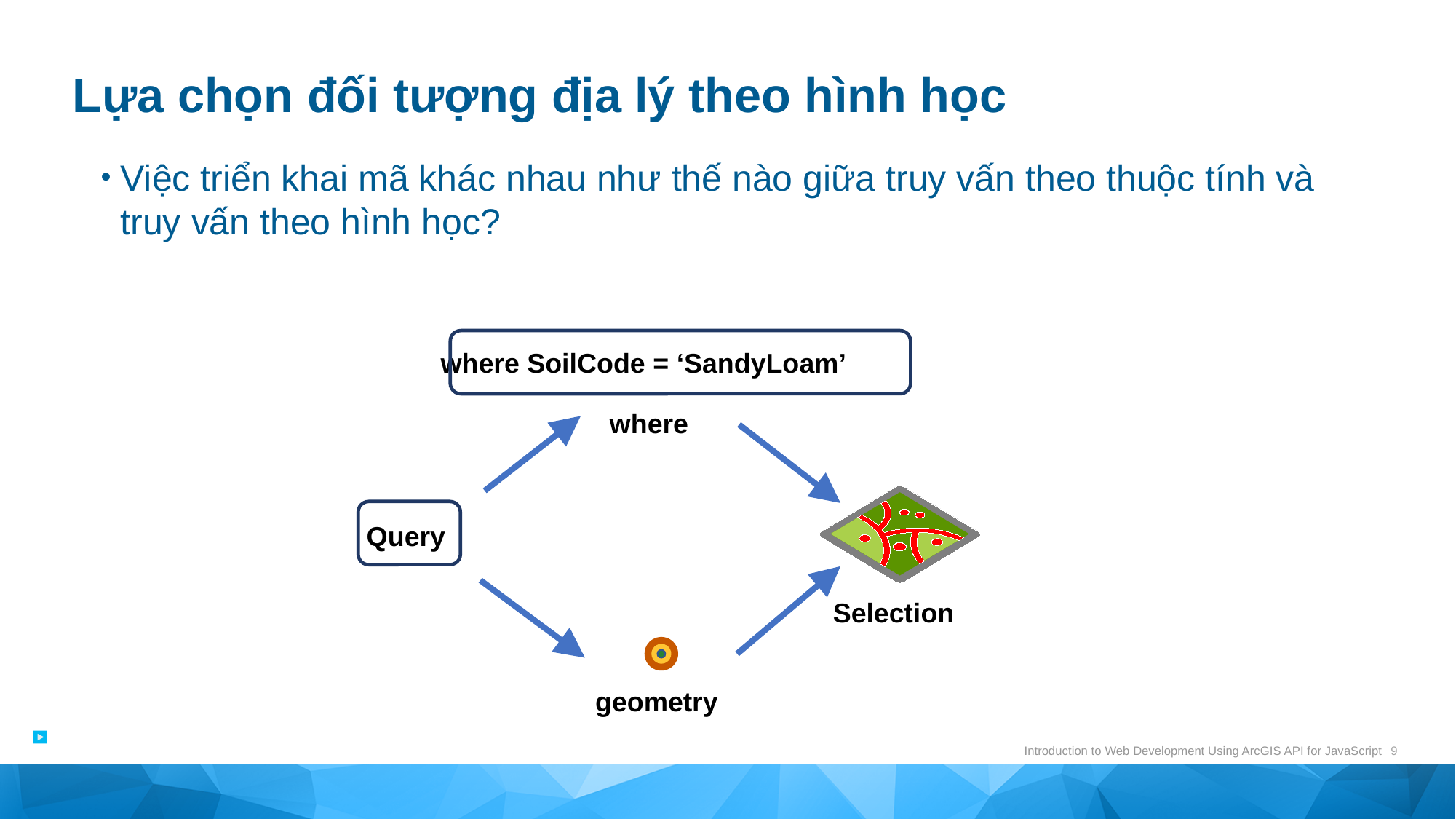

# Lựa chọn đối tượng địa lý theo hình học
Việc triển khai mã khác nhau như thế nào giữa truy vấn theo thuộc tính và truy vấn theo hình học?

where SoilCode = ‘SandyLoam’
where

Query

Selection

geometry